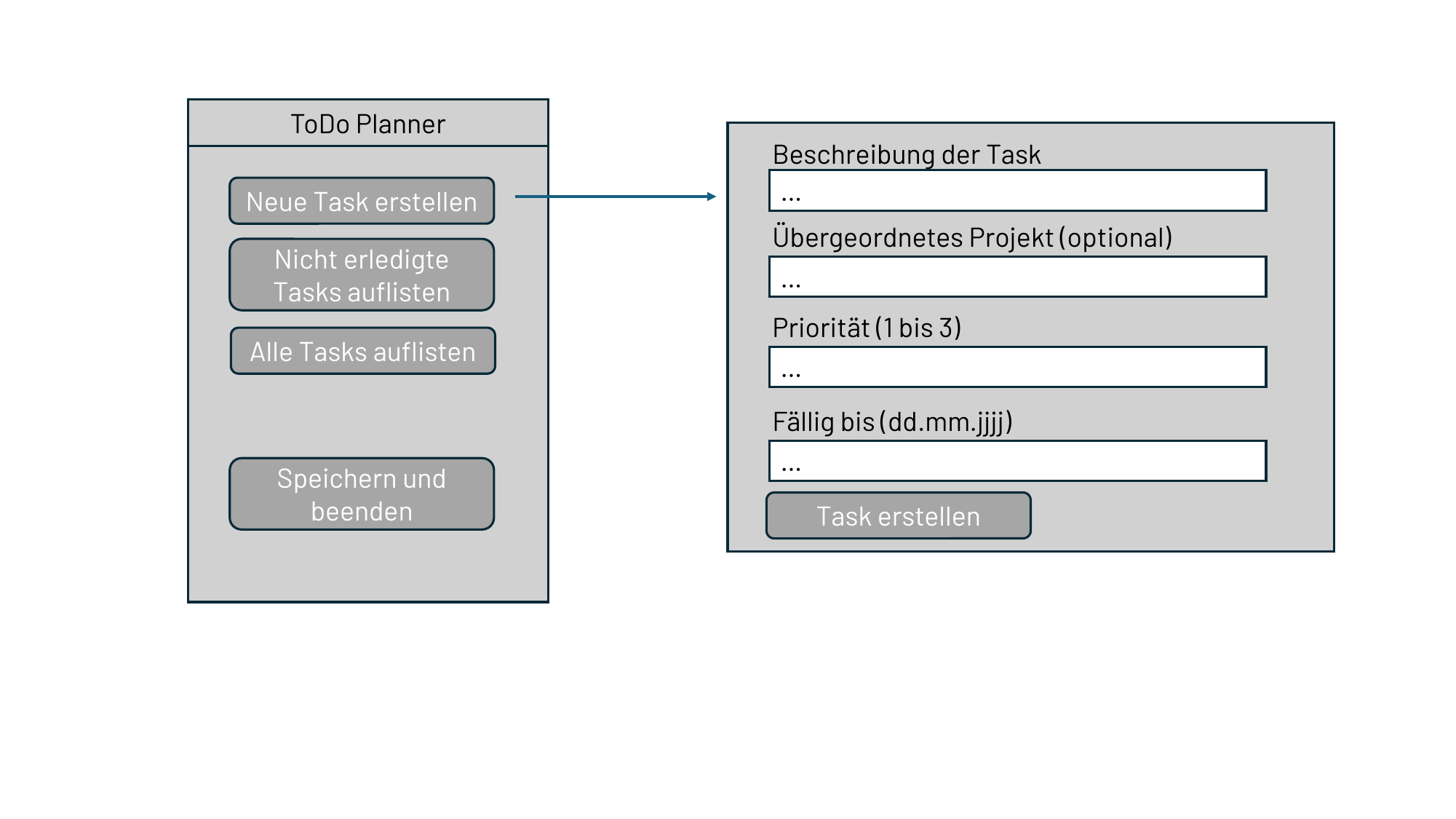

ToDo Planner

Beschreibung der Task
…
Neue Task erstellen
Übergeordnetes Projekt (optional)
Nicht erledigte Tasks auflisten
…
Priorität (1 bis 3)
Alle Tasks auflisten
…
Fällig bis (dd.mm.jjjj)
…
Speichern und beenden
Task erstellen